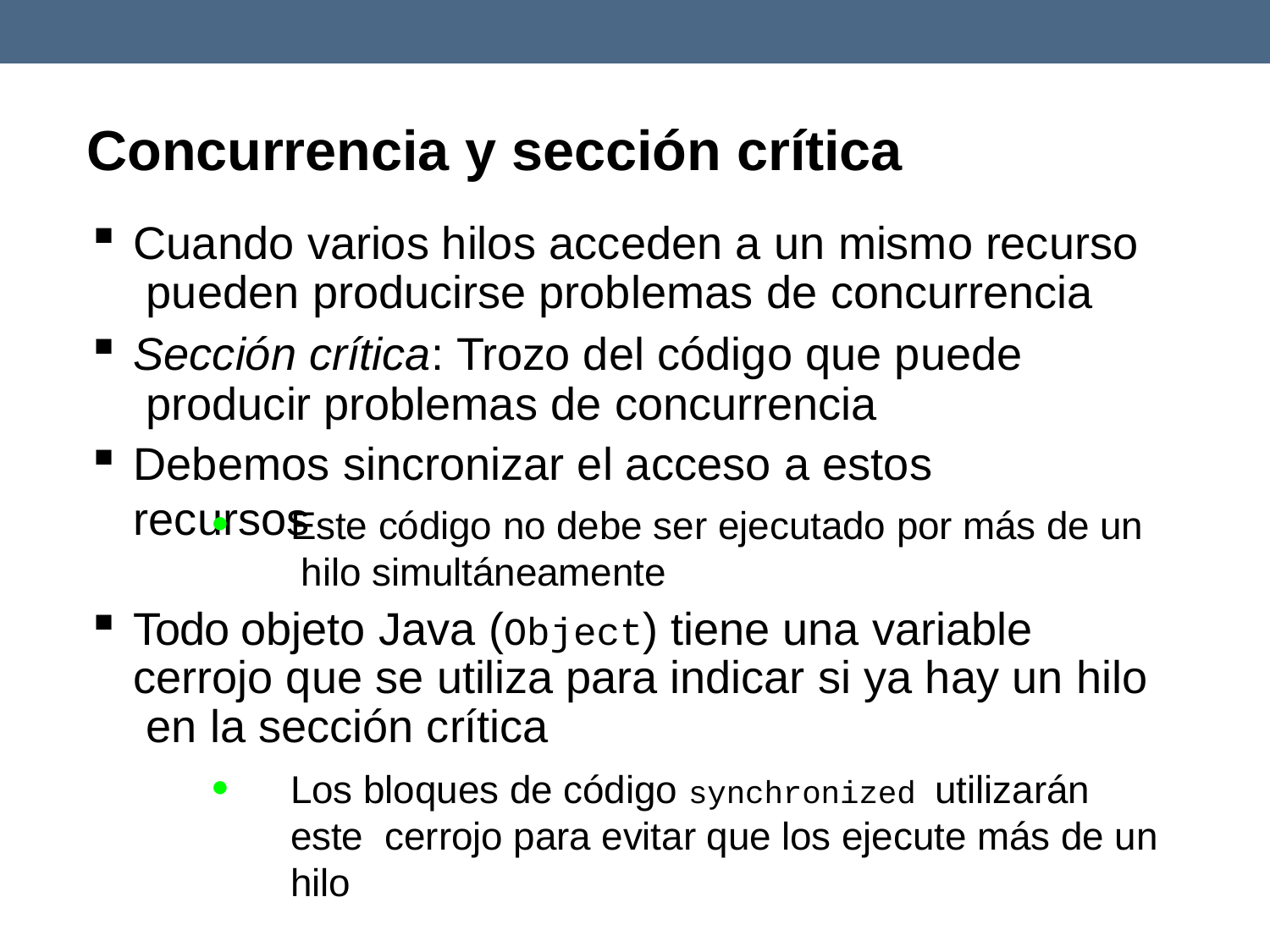

# Concurrencia y sección crítica
Cuando varios hilos acceden a un mismo recurso  pueden producirse problemas de concurrencia
Sección crítica: Trozo del código que puede  producir problemas de concurrencia
Debemos sincronizar el acceso a estos recursos
•
Este código no debe ser ejecutado por más de un  hilo simultáneamente
Todo objeto Java (Object) tiene una variable  cerrojo que se utiliza para indicar si ya hay un hilo  en la sección crítica
•
Los bloques de código synchronized utilizarán este  cerrojo para evitar que los ejecute más de un hilo